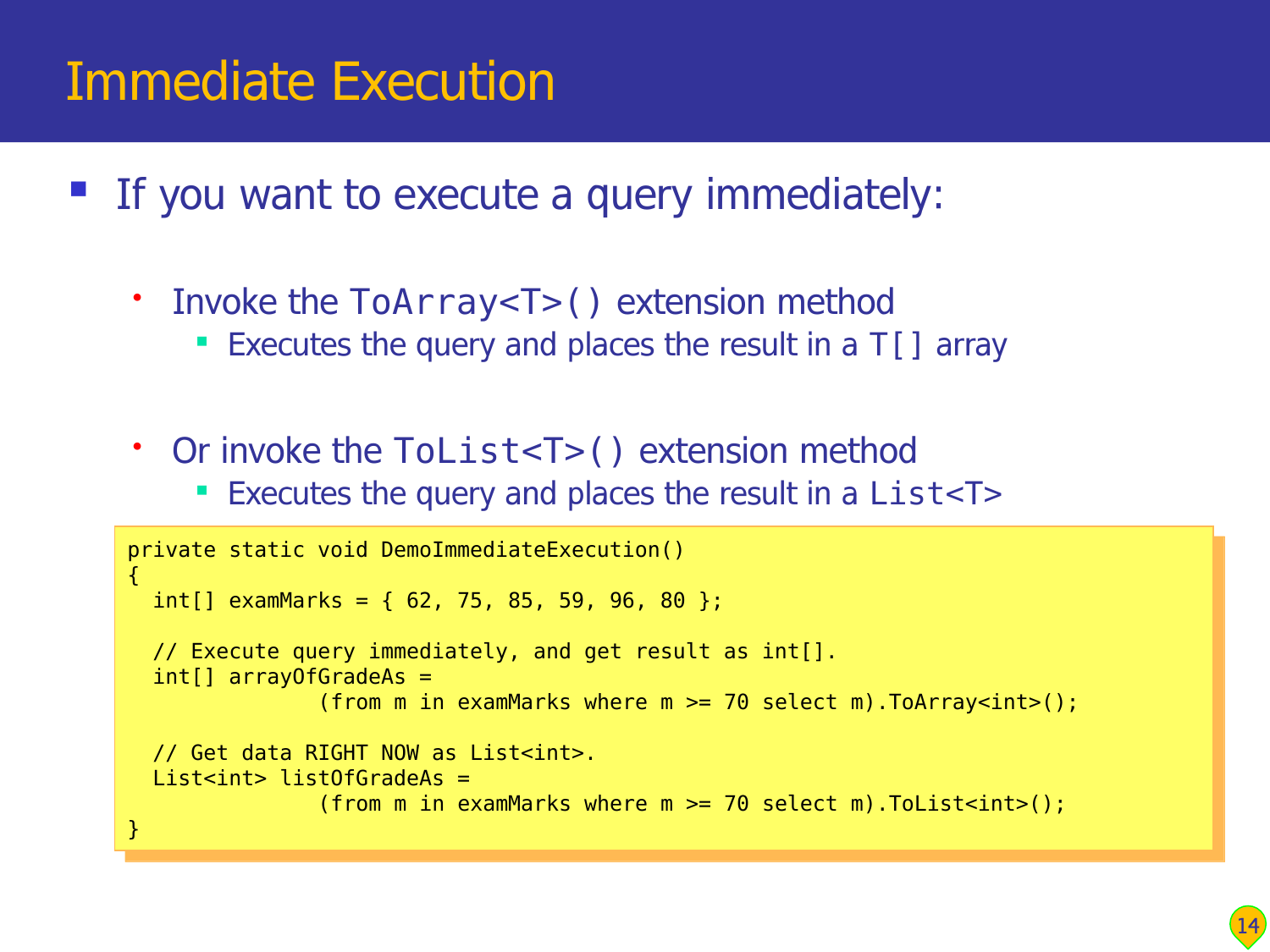

# Immediate Execution
If you want to execute a query immediately:

Invoke the ToArray<T>() extension method
Executes the query and places the result in a T[] array

Or invoke the ToList<T>() extension method
Executes the query and places the result in a List<T>
private static void DemoImmediateExecution()
{
  int[] examMarks = { 62, 75, 85, 59, 96, 80 };

  // Execute query immediately, and get result as int[].
  int[] arrayOfGradeAs =
               (from m in examMarks where m >= 70 select m).ToArray<int>();

  // Get data RIGHT NOW as List<int>.
  List<int> listOfGradeAs =
               (from m in examMarks where m >= 70 select m).ToList<int>();
}
14